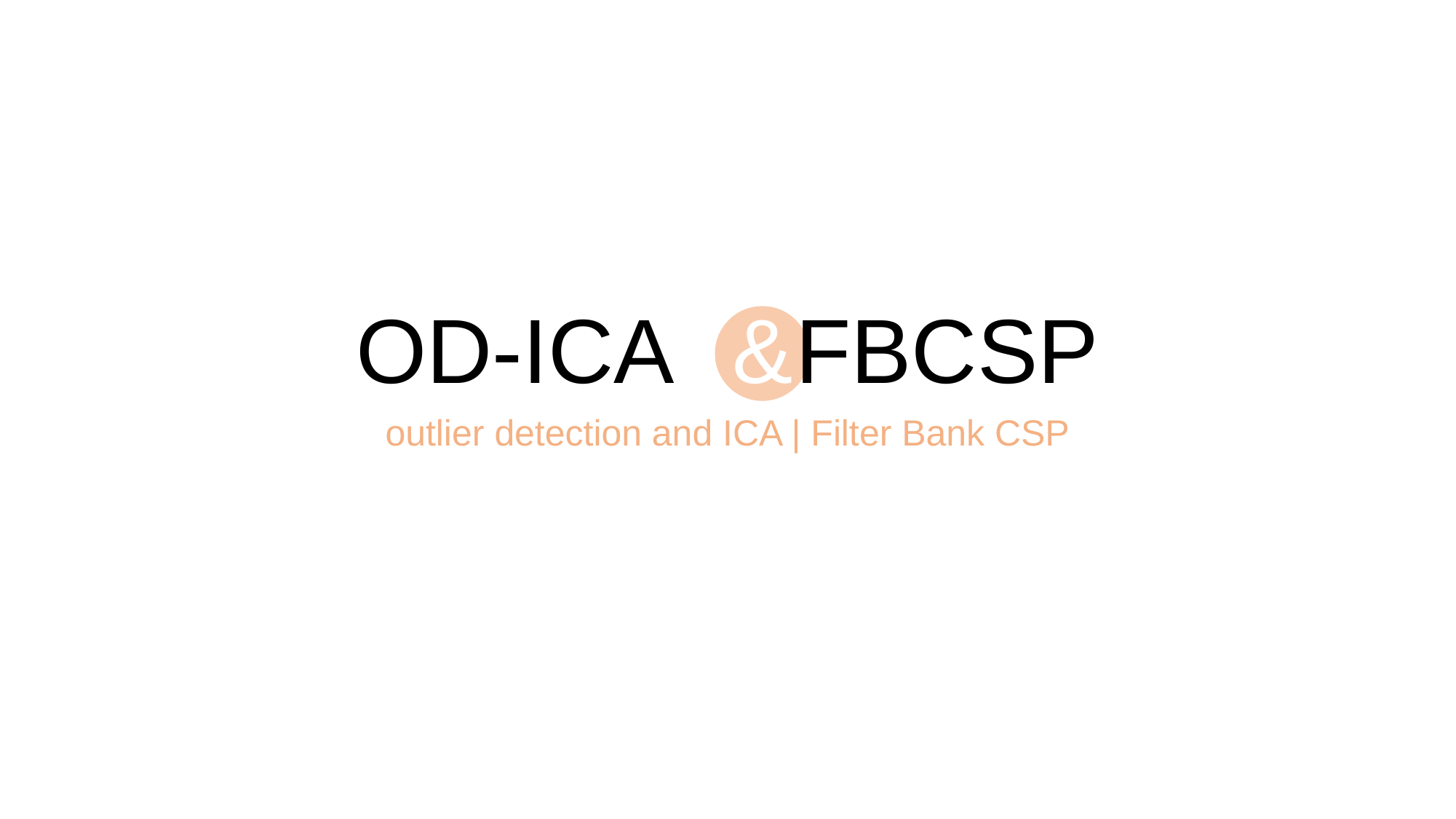

# OD-ICA     FBCSP
&

outlier detection and ICA | Filter Bank CSP